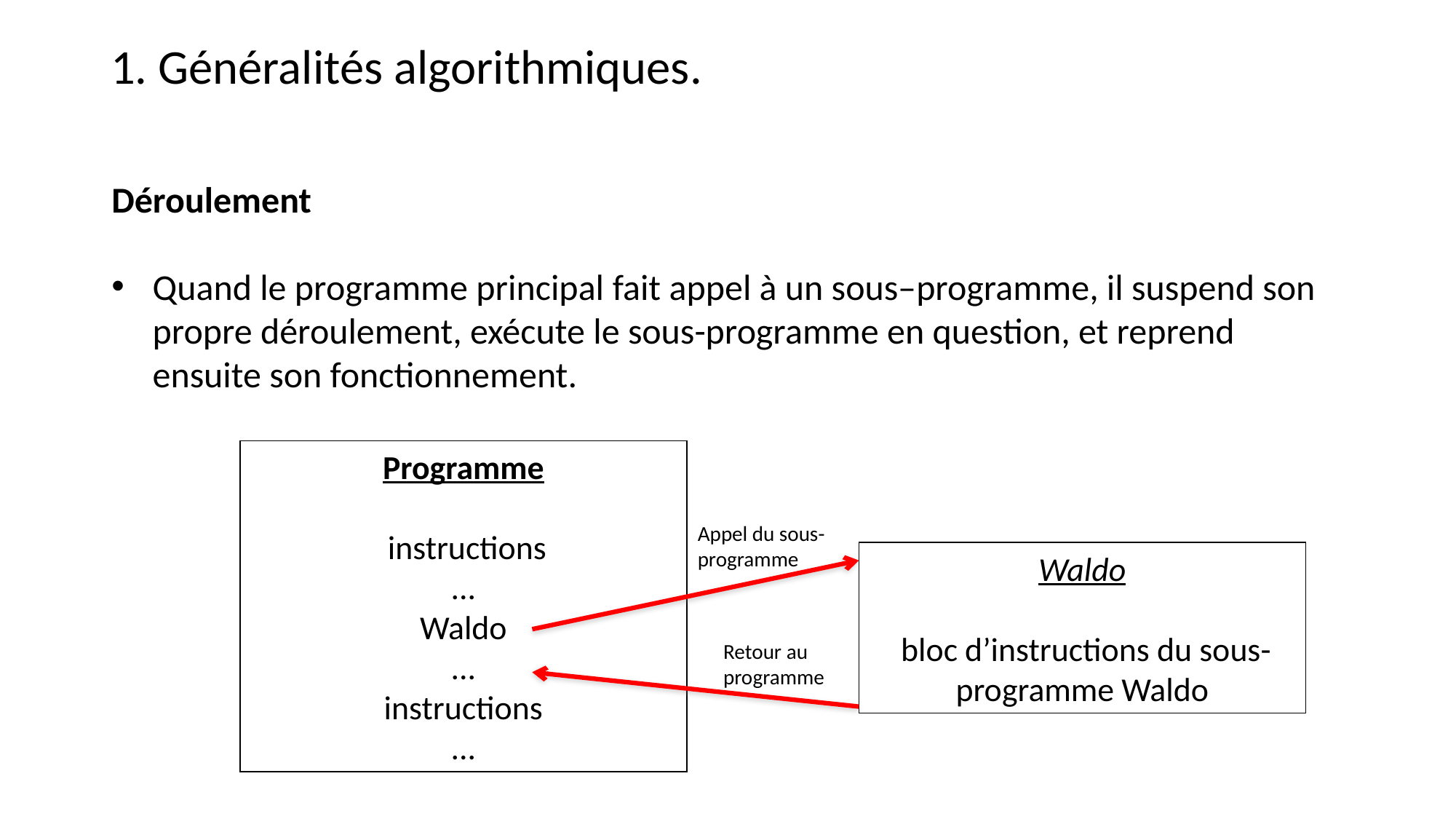

1. Généralités algorithmiques.
Déroulement

Quand le programme principal fait appel à un sous–programme, il suspend son propre déroulement, exécute le sous-programme en question, et reprend ensuite son fonctionnement.
Programme

 instructions
...
Waldo
...
instructions
...
Appel du sous-programme
Waldo

 bloc d’instructions du sous-programme Waldo
Retour au programme